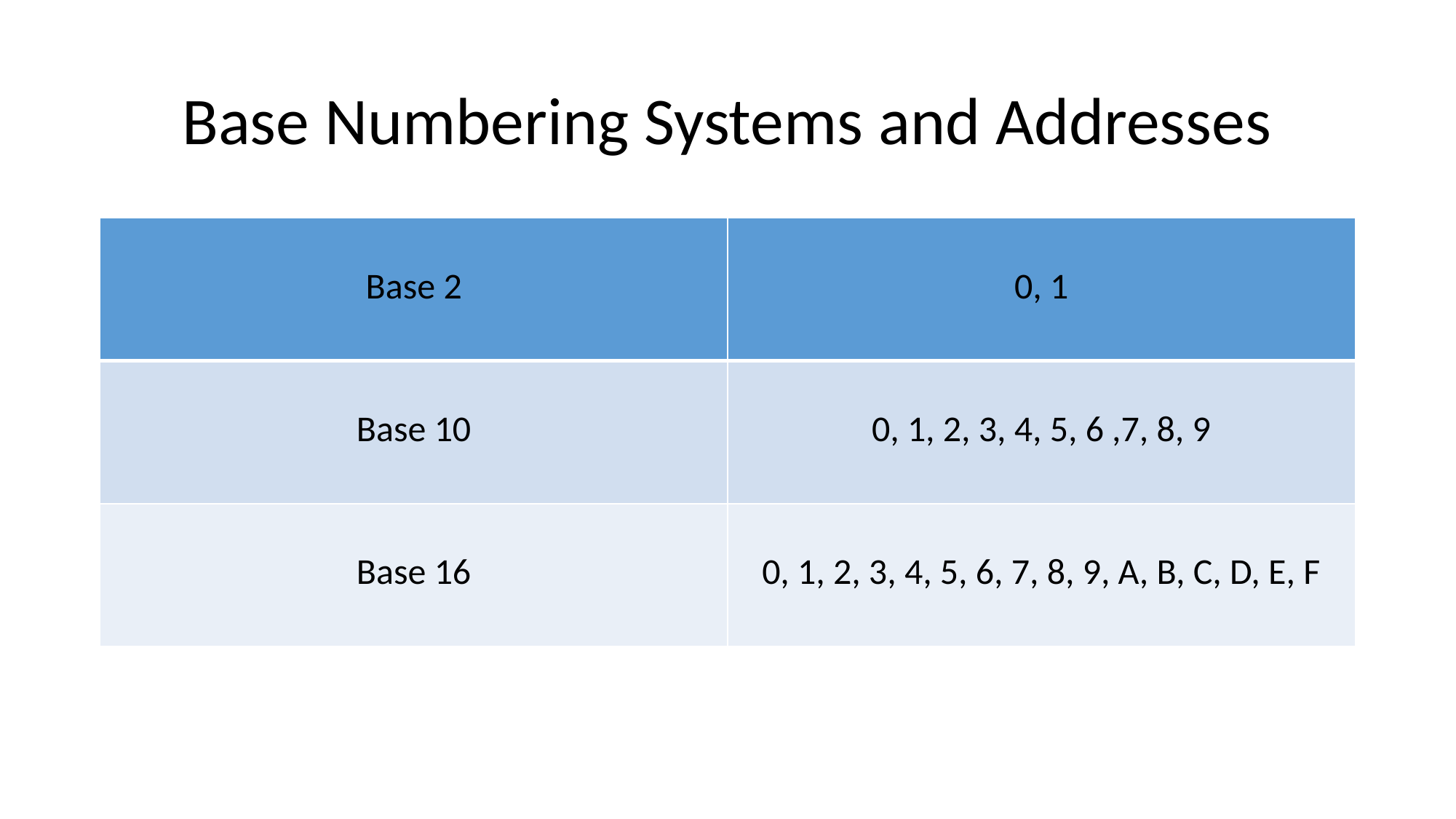

# Base Numbering Systems and Addresses
| Base 2 | 0, 1 |
| --- | --- |
| Base 10 | 0, 1, 2, 3, 4, 5, 6 ,7, 8, 9 |
| Base 16 | 0, 1, 2, 3, 4, 5, 6, 7, 8, 9, A, B, C, D, E, F |